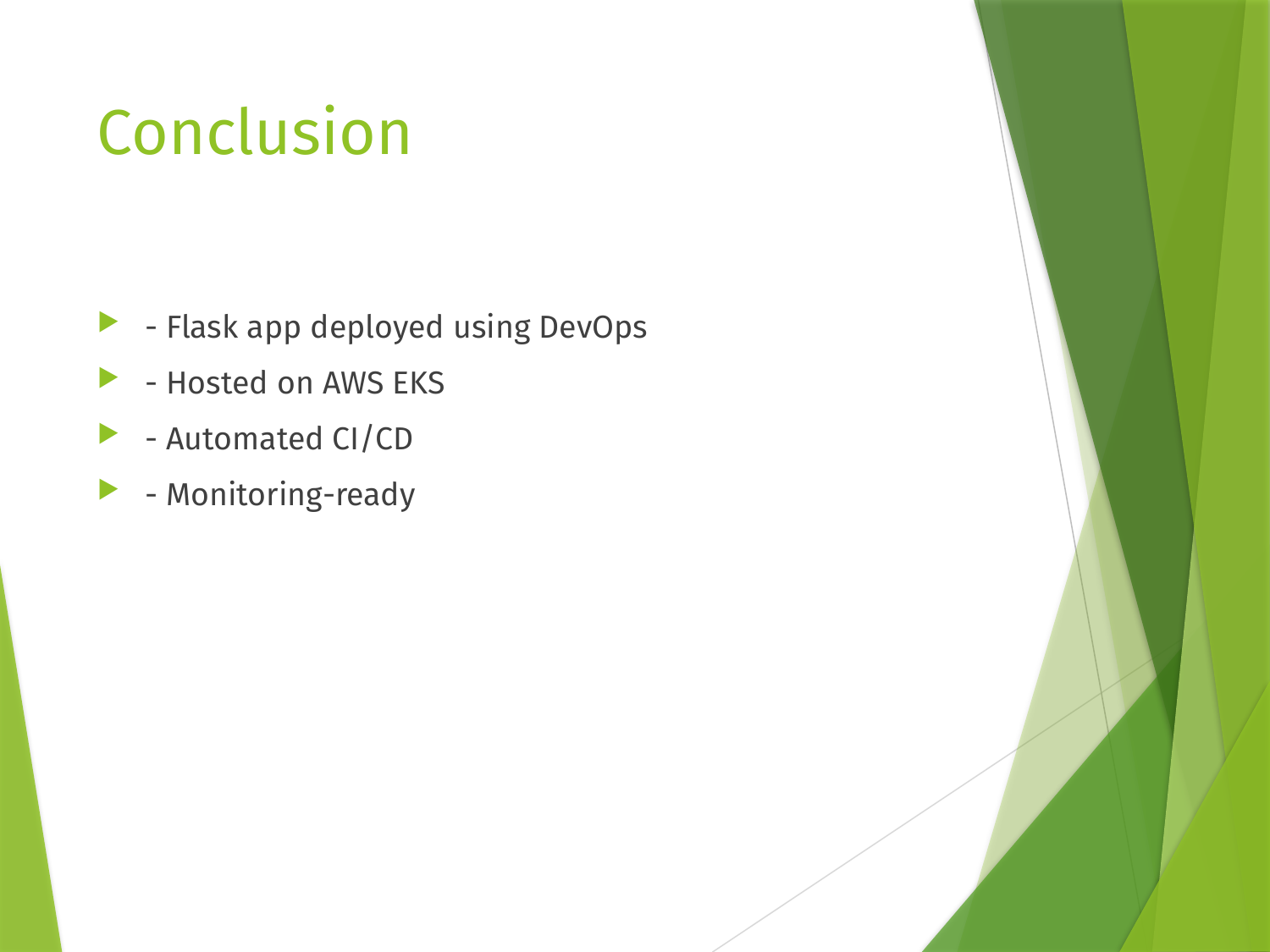

# Conclusion
- Flask app deployed using DevOps
- Hosted on AWS EKS
- Automated CI/CD
- Monitoring-ready